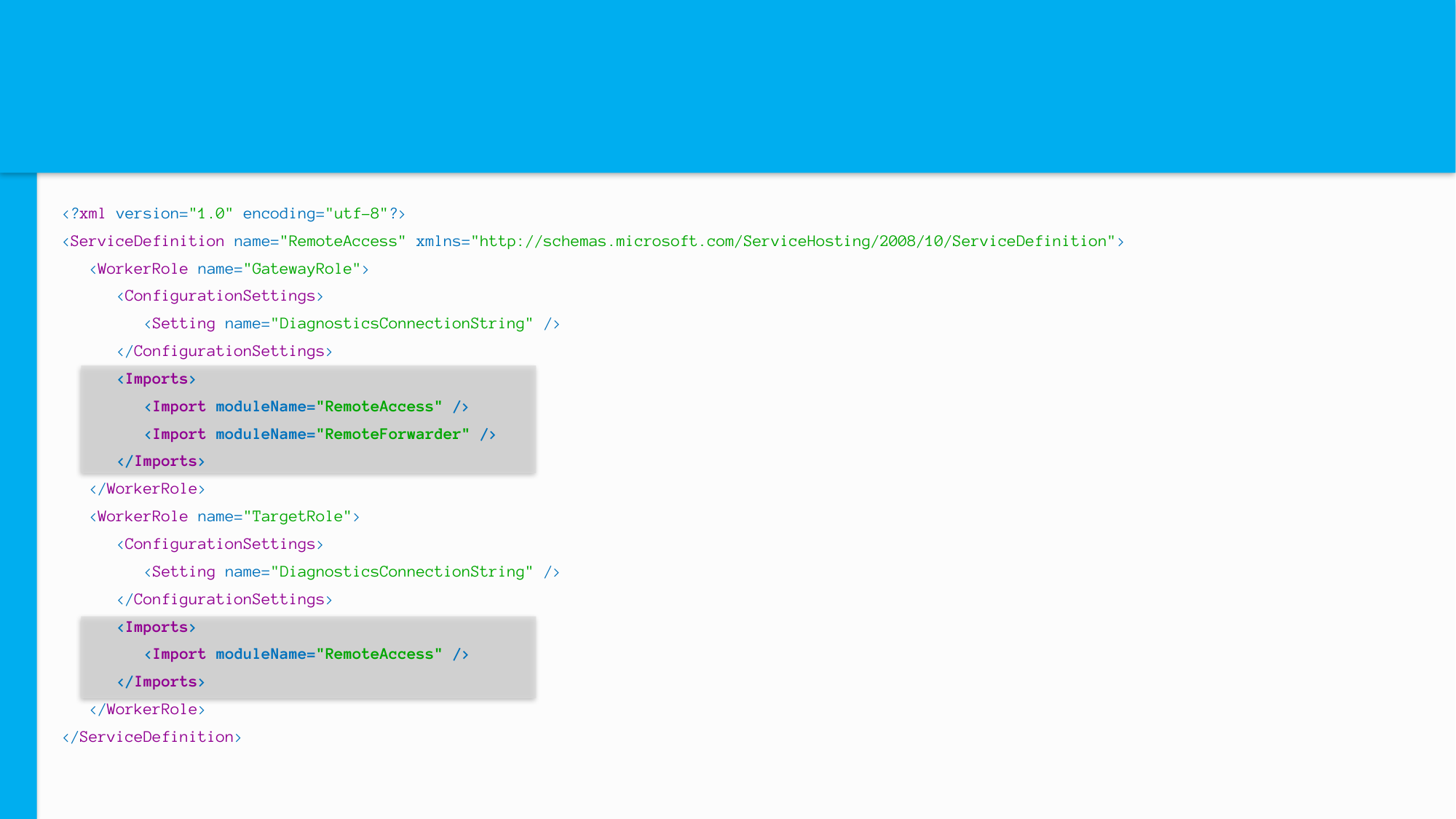

# Remote Desktop Configuration
<?xml version="1.0" encoding="utf-8"?>
<ServiceDefinition name="RemoteAccess" xmlns="http://schemas.microsoft.com/ServiceHosting/2008/10/ServiceDefinition">
<WorkerRole name="GatewayRole">
<ConfigurationSettings>
<Setting name="DiagnosticsConnectionString" />
</ConfigurationSettings>
<Imports>
<Import moduleName="RemoteAccess" />
<Import moduleName="RemoteForwarder" />
</Imports>
</WorkerRole>
<WorkerRole name="TargetRole">
<ConfigurationSettings>
<Setting name="DiagnosticsConnectionString" />
</ConfigurationSettings>
<Imports>
<Import moduleName="RemoteAccess" />
</Imports>
</WorkerRole>
</ServiceDefinition>